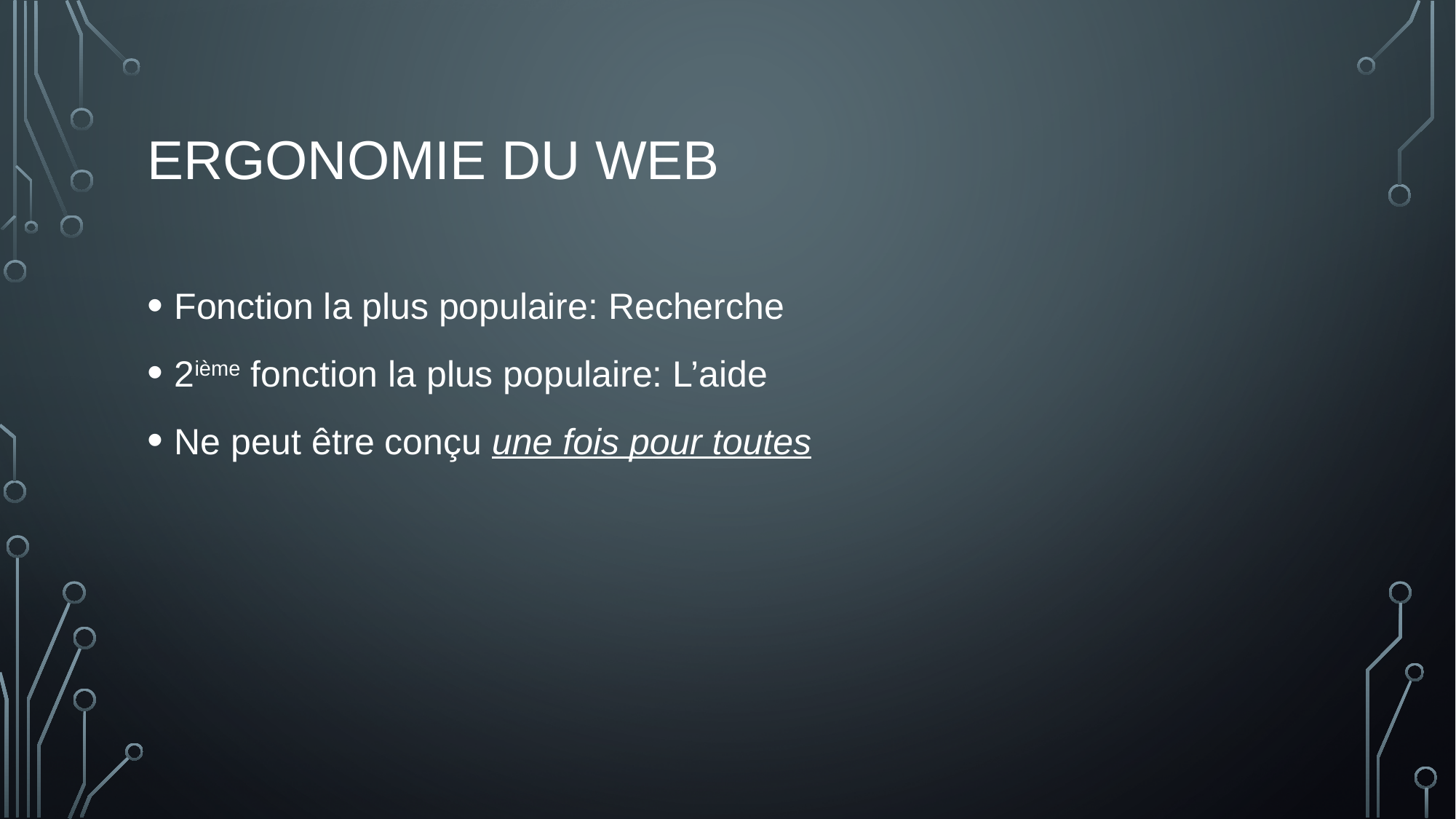

# Ergonomie du web
Fonction la plus populaire: Recherche
2ième fonction la plus populaire: L’aide
Ne peut être conçu une fois pour toutes